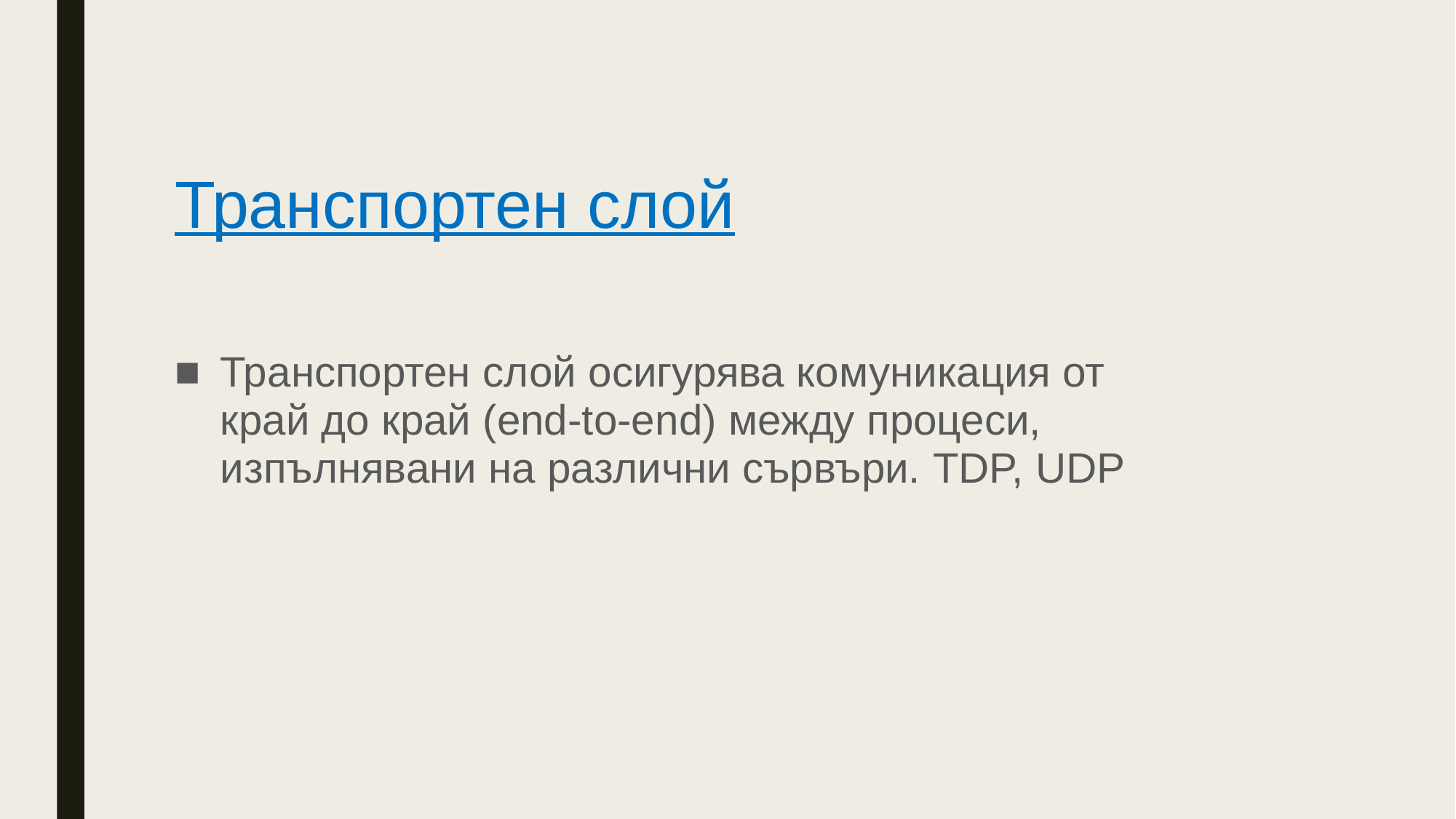

# Транспортен слой
Транспортен слой осигурява комуникация от край до край (end-to-end) между процеси, изпълнявани на различни сървъри. TDP, UDP